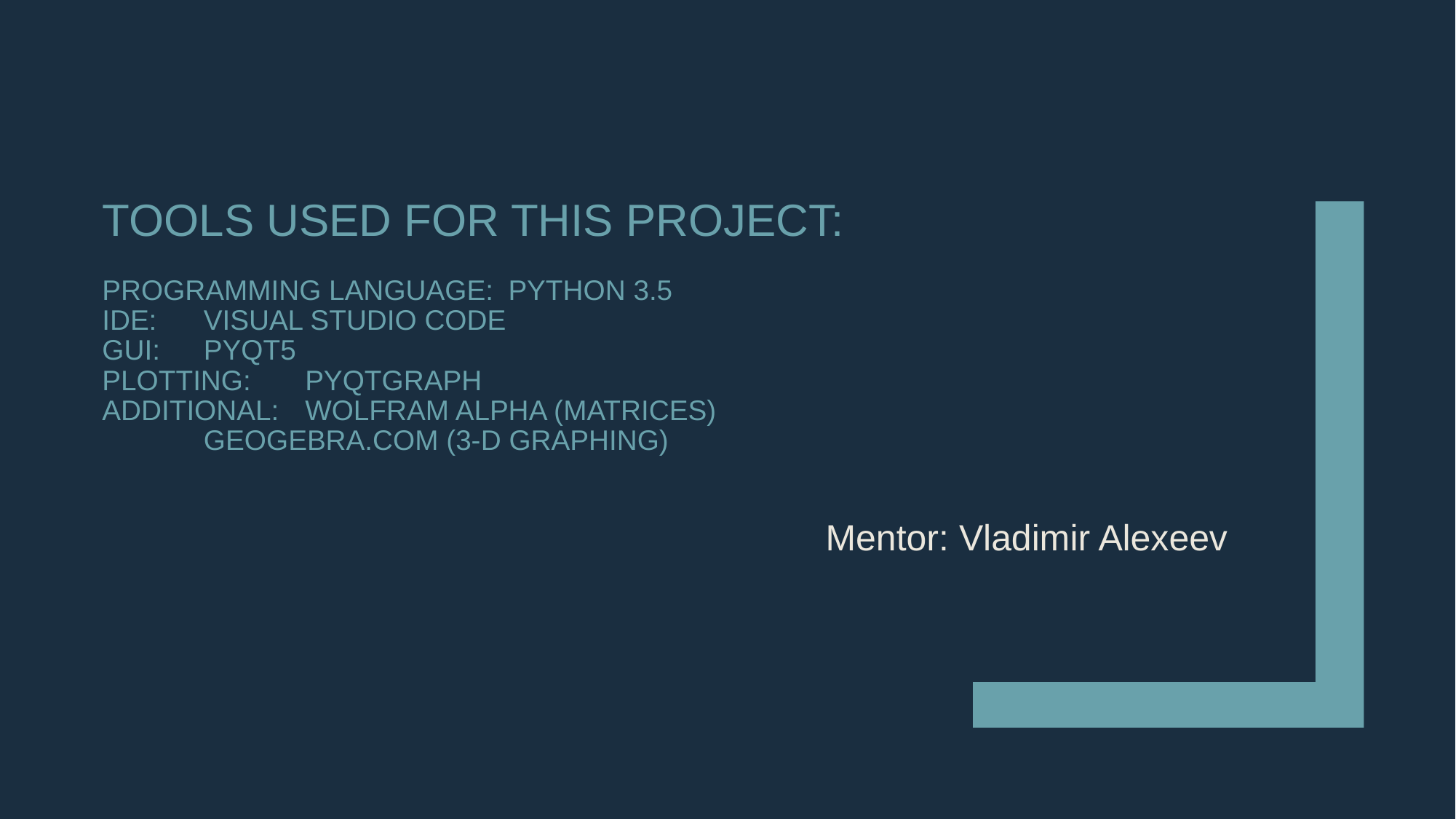

# Tools used for this project: Programming Language:		Python 3.5 IDE:				Visual Studio Code GUI:				PYQT5 PLOTTING:			PYQTGRAPH ADDITIONAL:			Wolfram Alpha (matrices) Geogebra.com (3-d graphing)
Mentor: Vladimir Alexeev